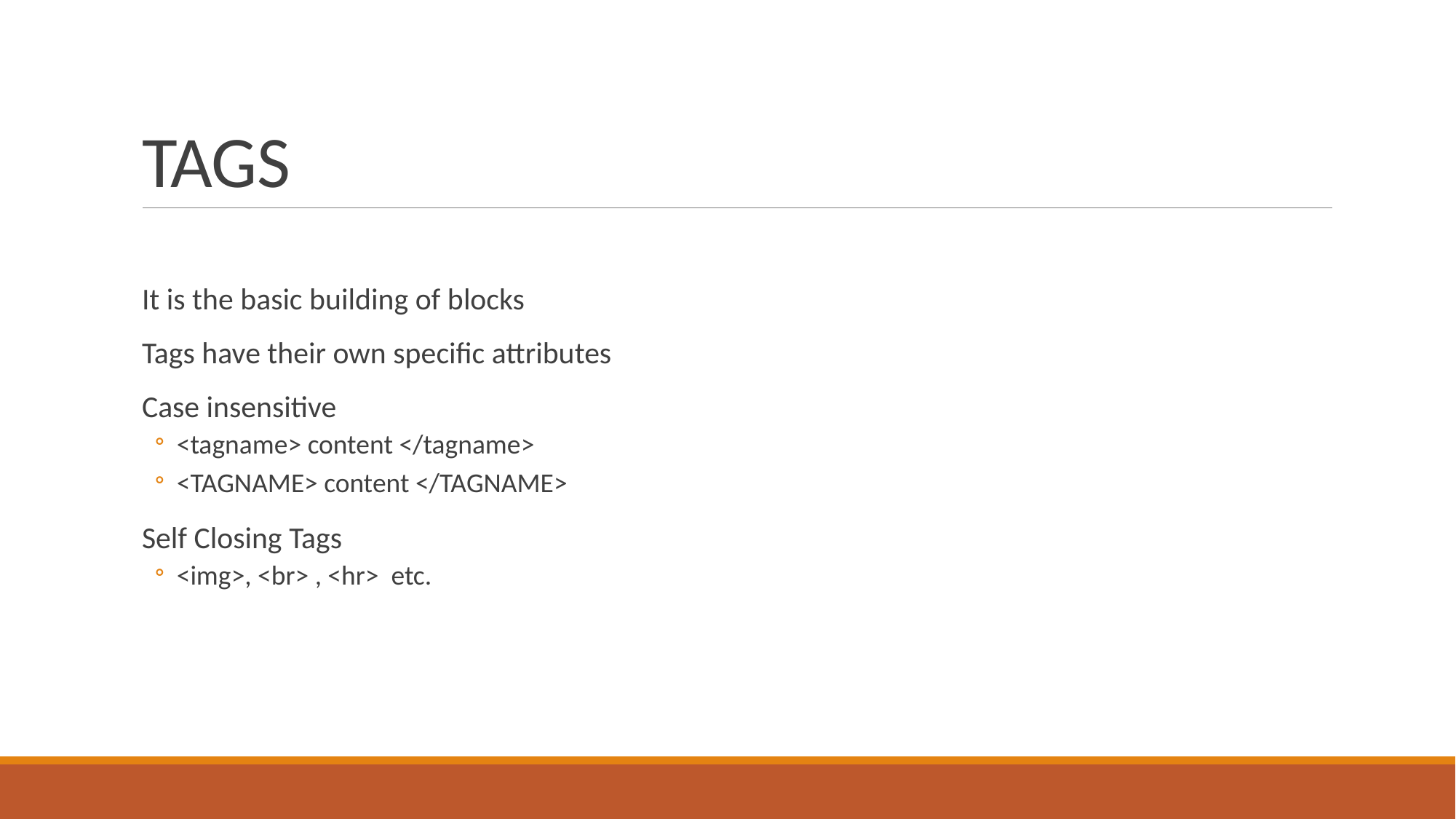

# TAGS

It is the basic building of blocks
Tags have their own specific attributes
Case insensitive
<tagname> content </tagname>
<TAGNAME> content </TAGNAME>
Self Closing Tags
<img>, <br> , <hr>  etc.